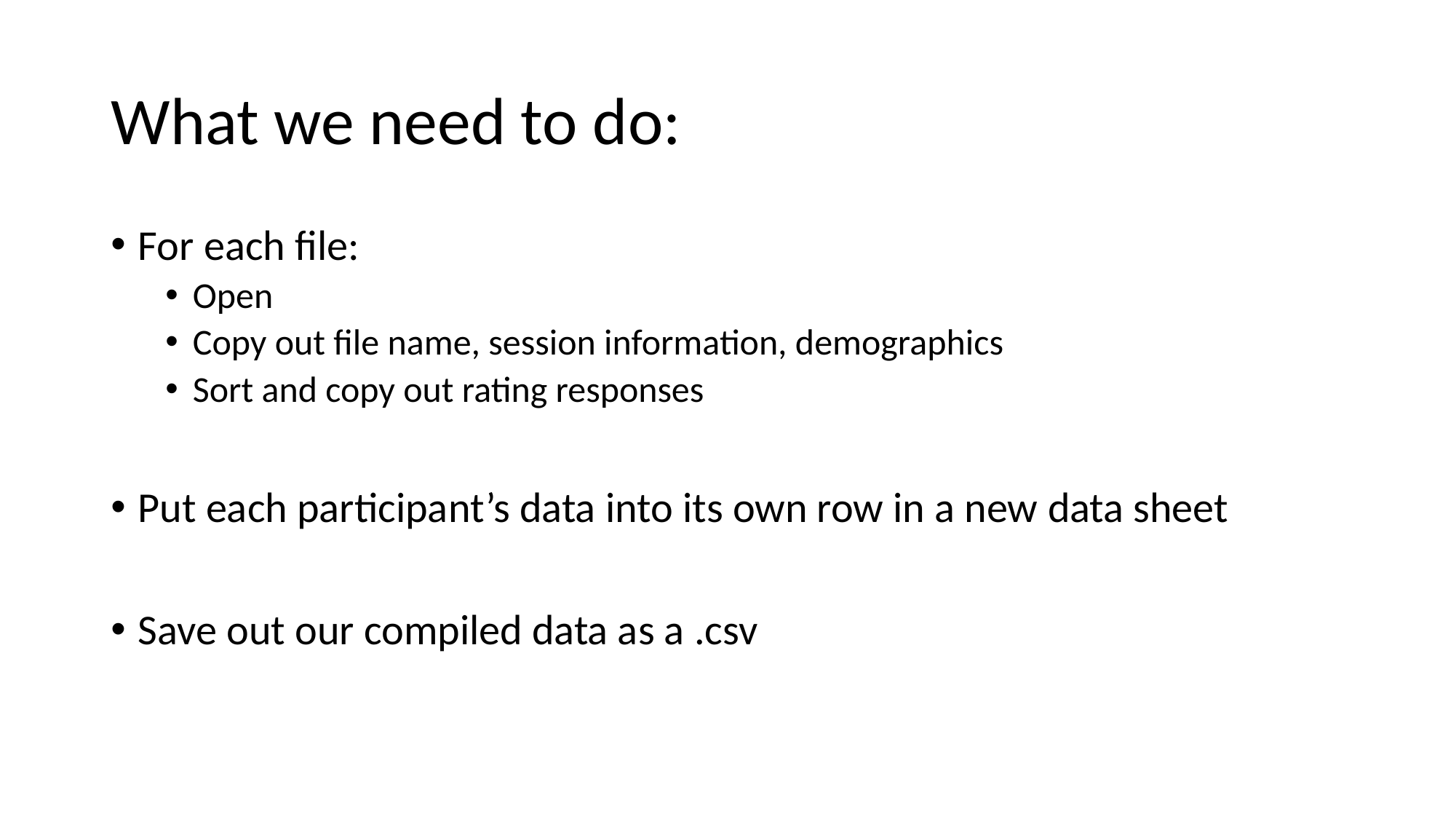

# What we need to do:
For each file:
Open
Copy out file name, session information, demographics
Sort and copy out rating responses

Put each participant’s data into its own row in a new data sheet

Save out our compiled data as a .csv